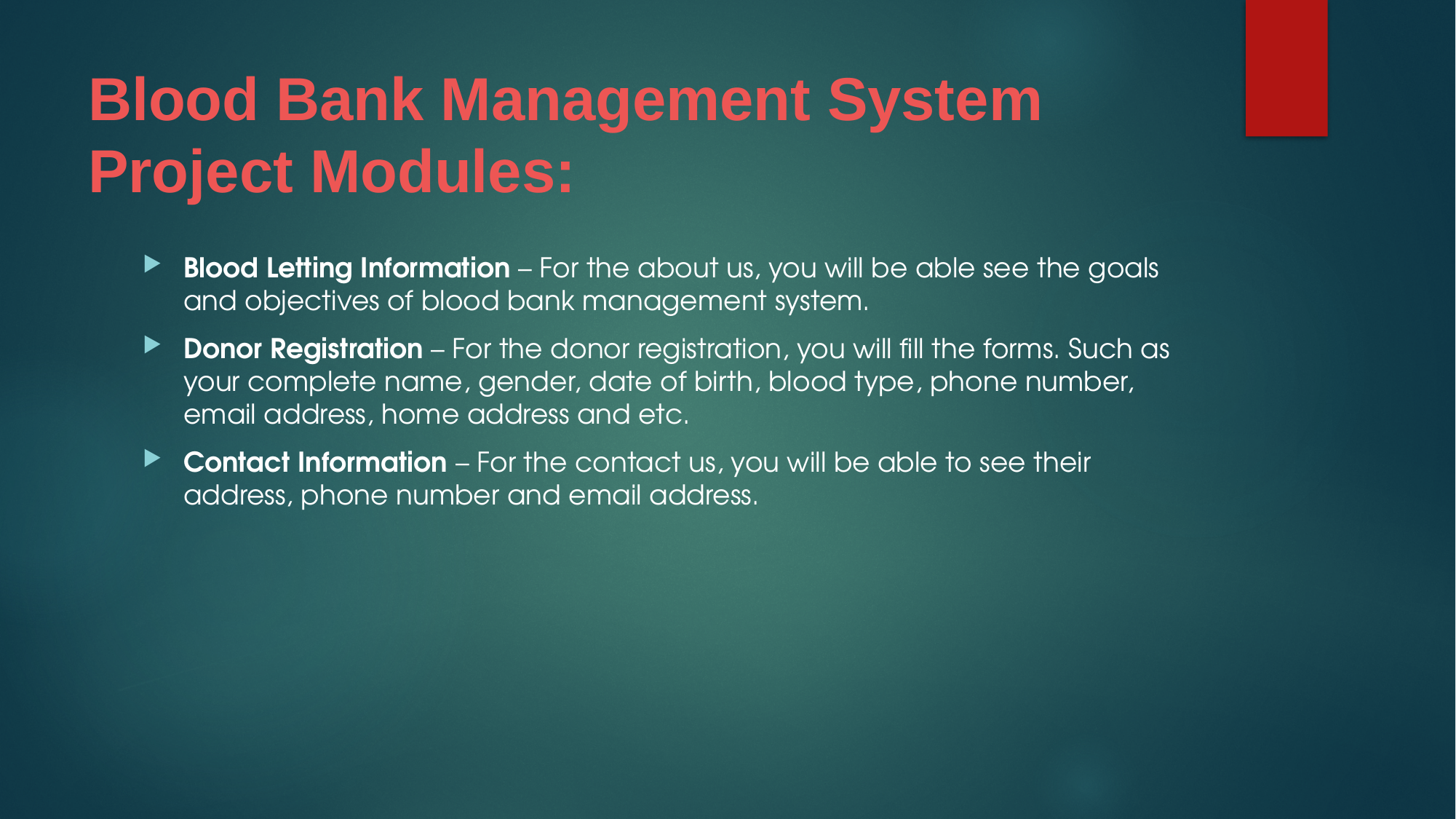

# Blood Bank Management System Project Modules:
Blood Letting Information – For the about us, you will be able see the goals and objectives of blood bank management system.
Donor Registration – For the donor registration, you will fill the forms. Such as your complete name, gender, date of birth, blood type, phone number, email address, home address and etc.
Contact Information – For the contact us, you will be able to see their address, phone number and email address.